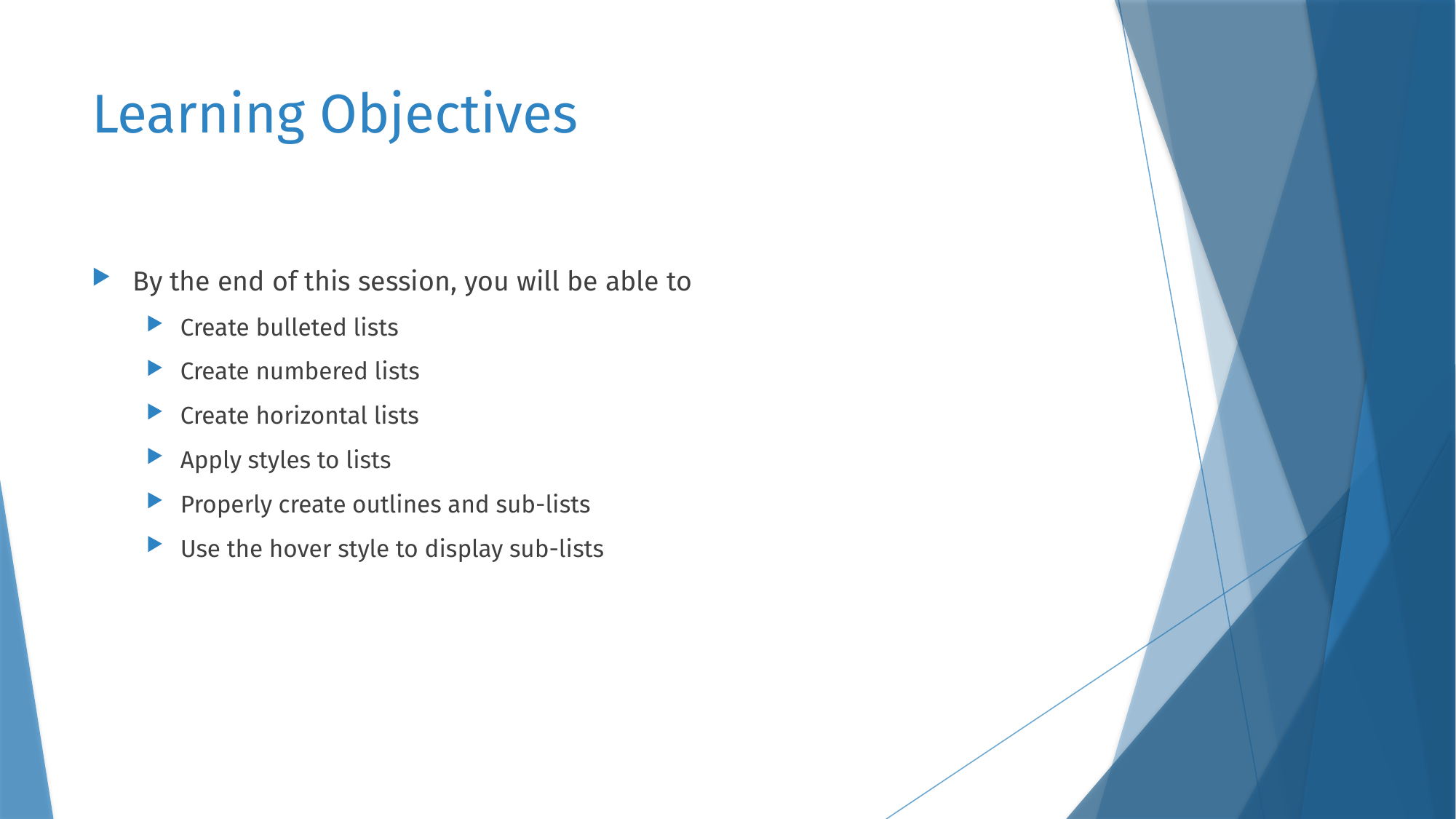

# Learning Objectives
By the end of this session, you will be able to
Create bulleted lists
Create numbered lists
Create horizontal lists
Apply styles to lists
Properly create outlines and sub-lists
Use the hover style to display sub-lists